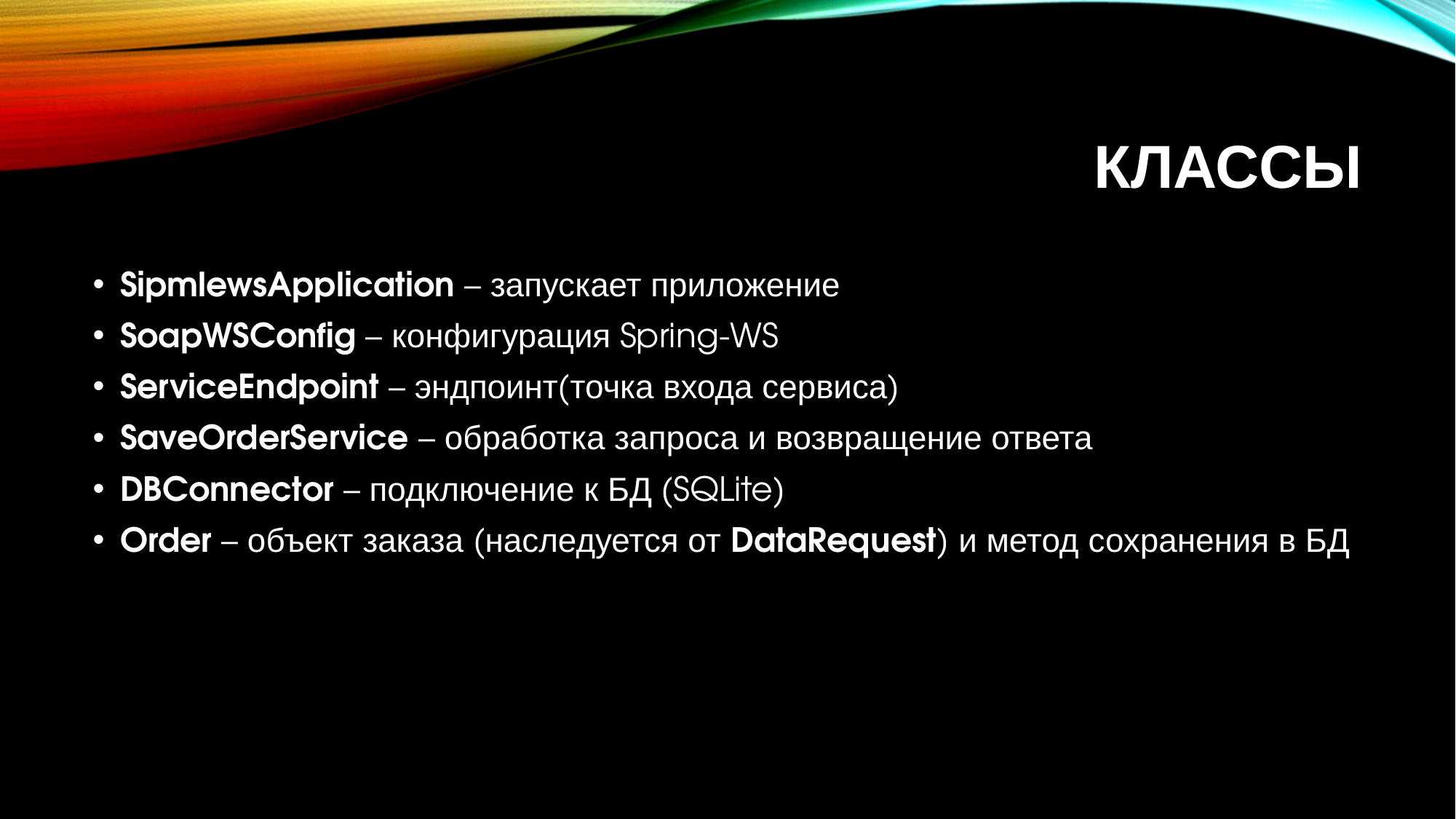

# Классы
SipmlewsApplication – запускает приложение
SoapWSConfig – конфигурация Spring-WS
ServiceEndpoint – эндпоинт(точка входа сервиса)
SaveOrderService – обработка запроса и возвращение ответа
DBConnector – подключение к БД (SQLite)
Order – объект заказа (наследуется от DataRequest) и метод сохранения в БД